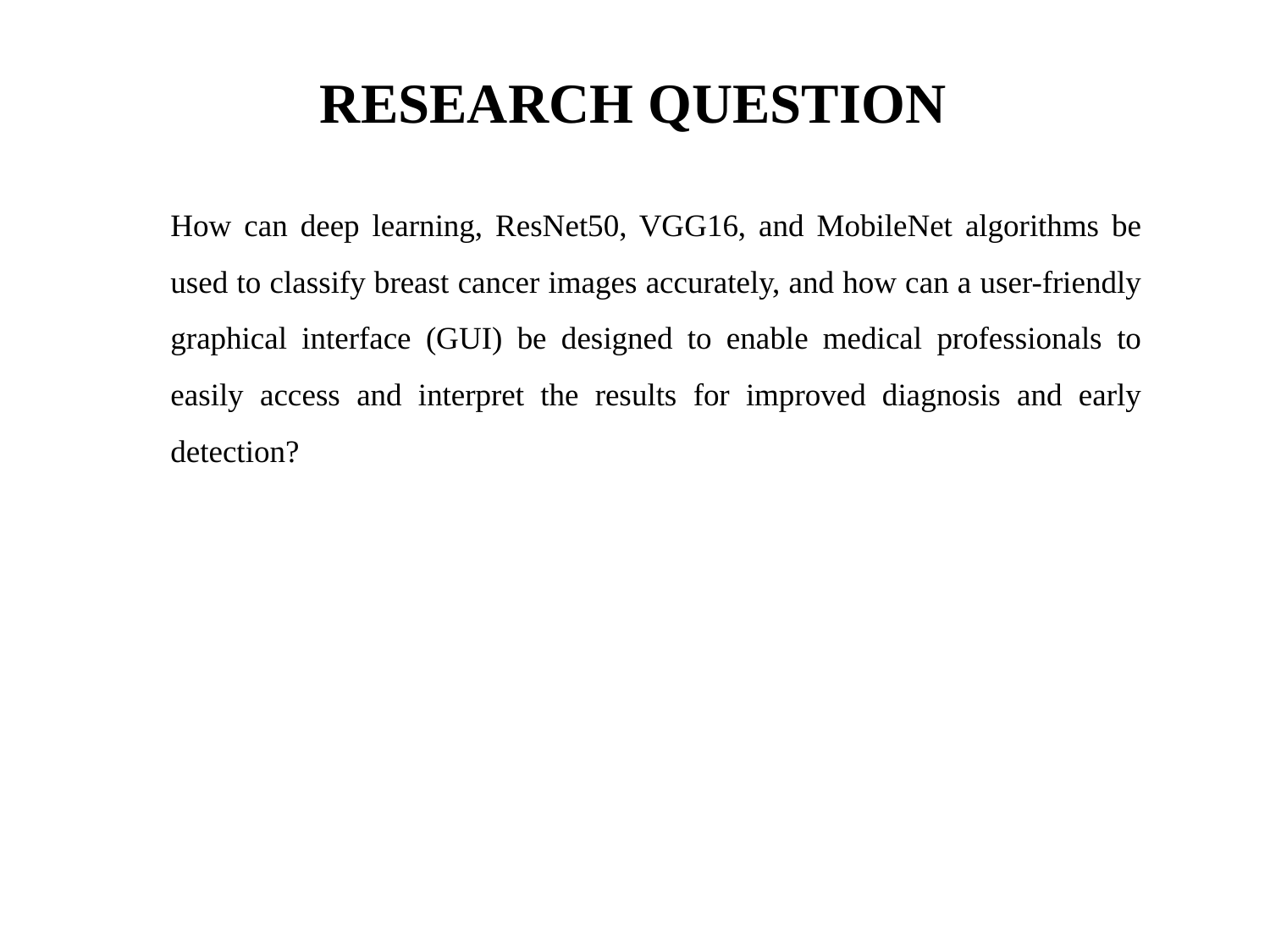

# RESEARCH QUESTION
How can deep learning, ResNet50, VGG16, and MobileNet algorithms be used to classify breast cancer images accurately, and how can a user-friendly graphical interface (GUI) be designed to enable medical professionals to easily access and interpret the results for improved diagnosis and early detection?